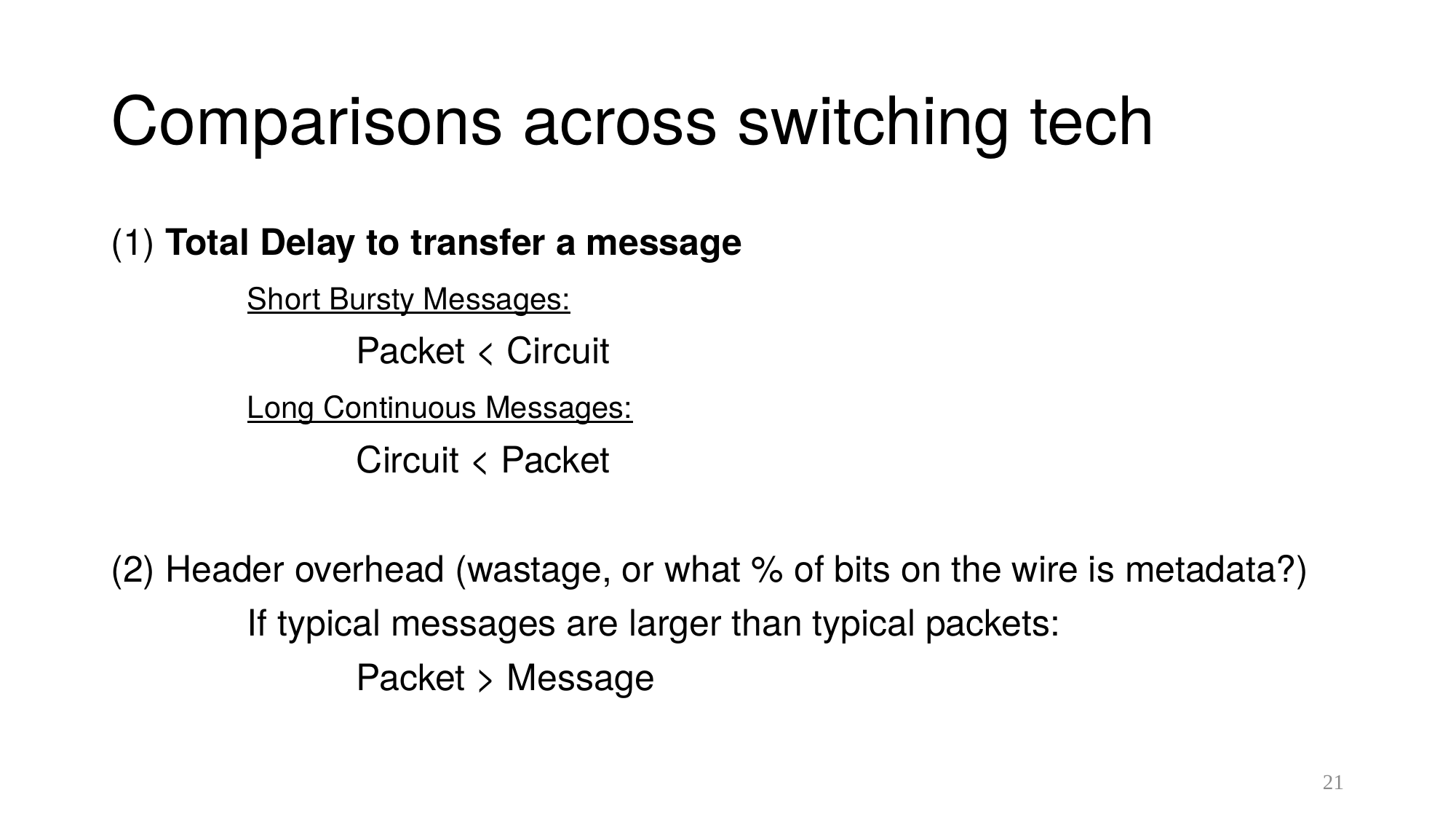

# Comparisons across switching tech
(1) Total Delay to transfer a message
		Short Bursty Messages:
			Packet < Circuit
		Long Continuous Messages:
			Circuit < Packet

(2) Header overhead (wastage, or what % of bits on the wire is metadata?)
		If typical messages are larger than typical packets:
			Packet > Message

21